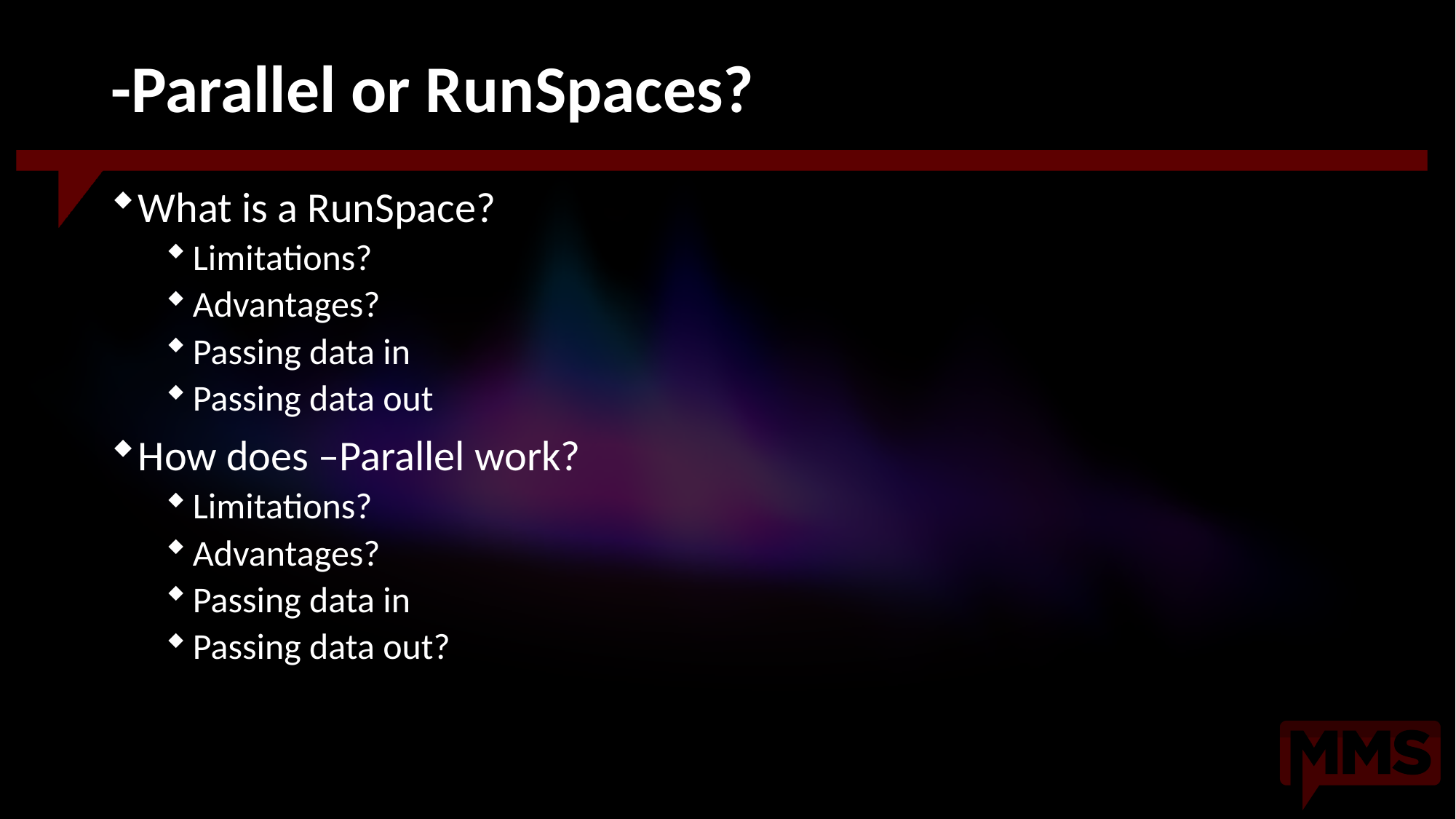

# -Parallel or RunSpaces?
What is a RunSpace?
Limitations?
Advantages?
Passing data in
Passing data out
How does –Parallel work?
Limitations?
Advantages?
Passing data in
Passing data out?